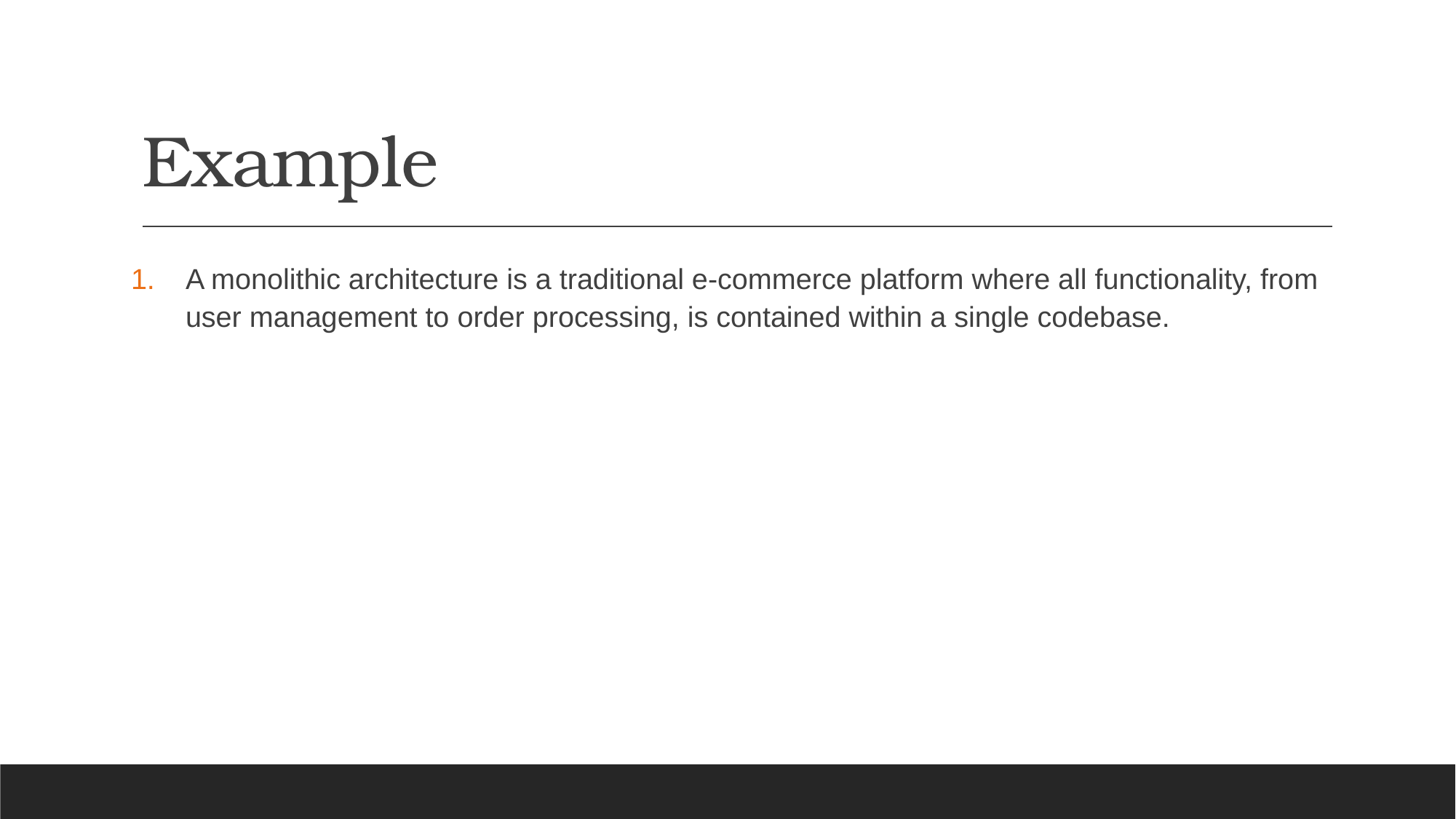

# Example
A monolithic architecture is a traditional e-commerce platform where all functionality, from user management to order processing, is contained within a single codebase.